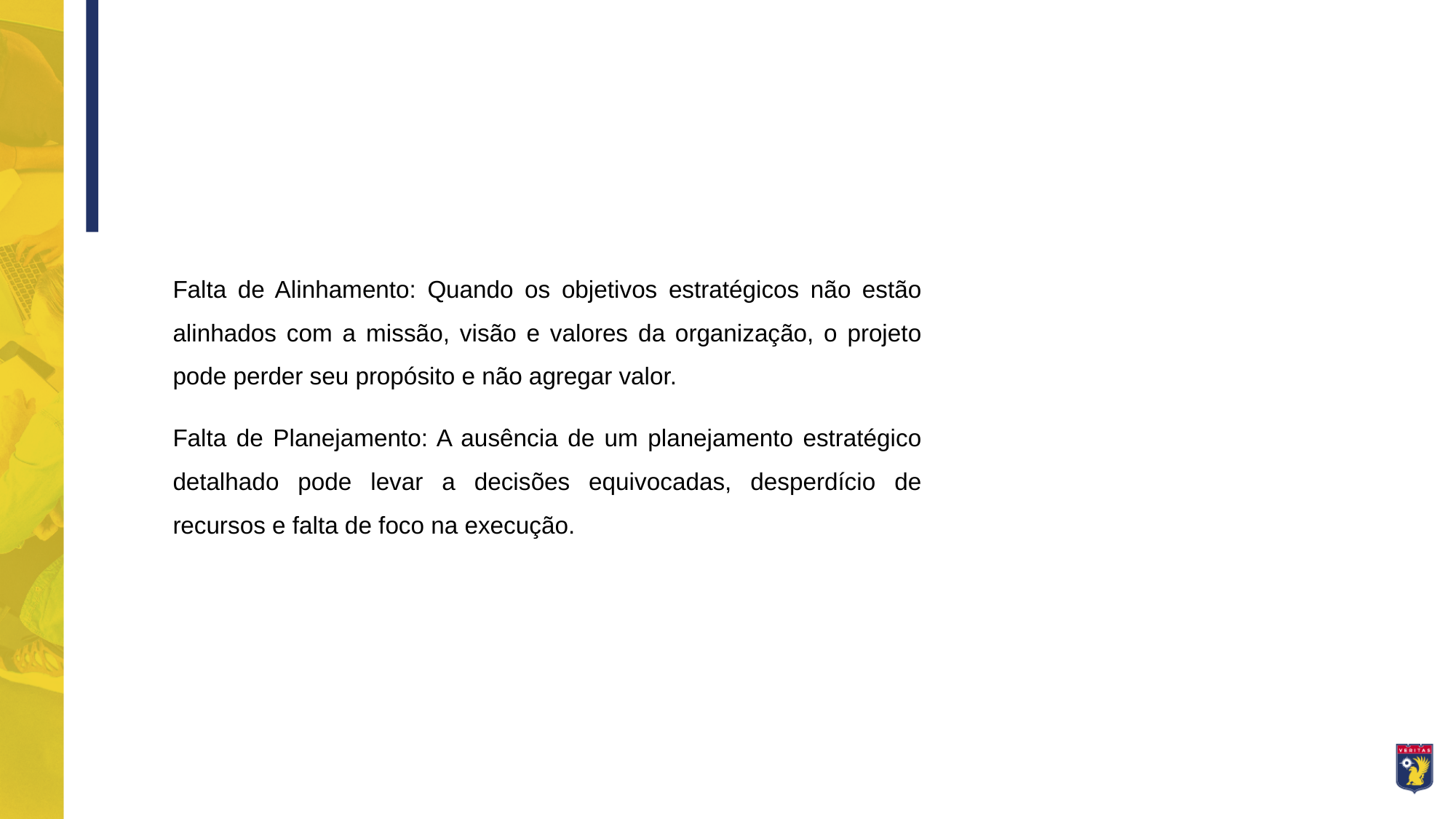

Falta de Alinhamento: Quando os objetivos estratégicos não estão alinhados com a missão, visão e valores da organização, o projeto pode perder seu propósito e não agregar valor.
Falta de Planejamento: A ausência de um planejamento estratégico detalhado pode levar a decisões equivocadas, desperdício de recursos e falta de foco na execução.